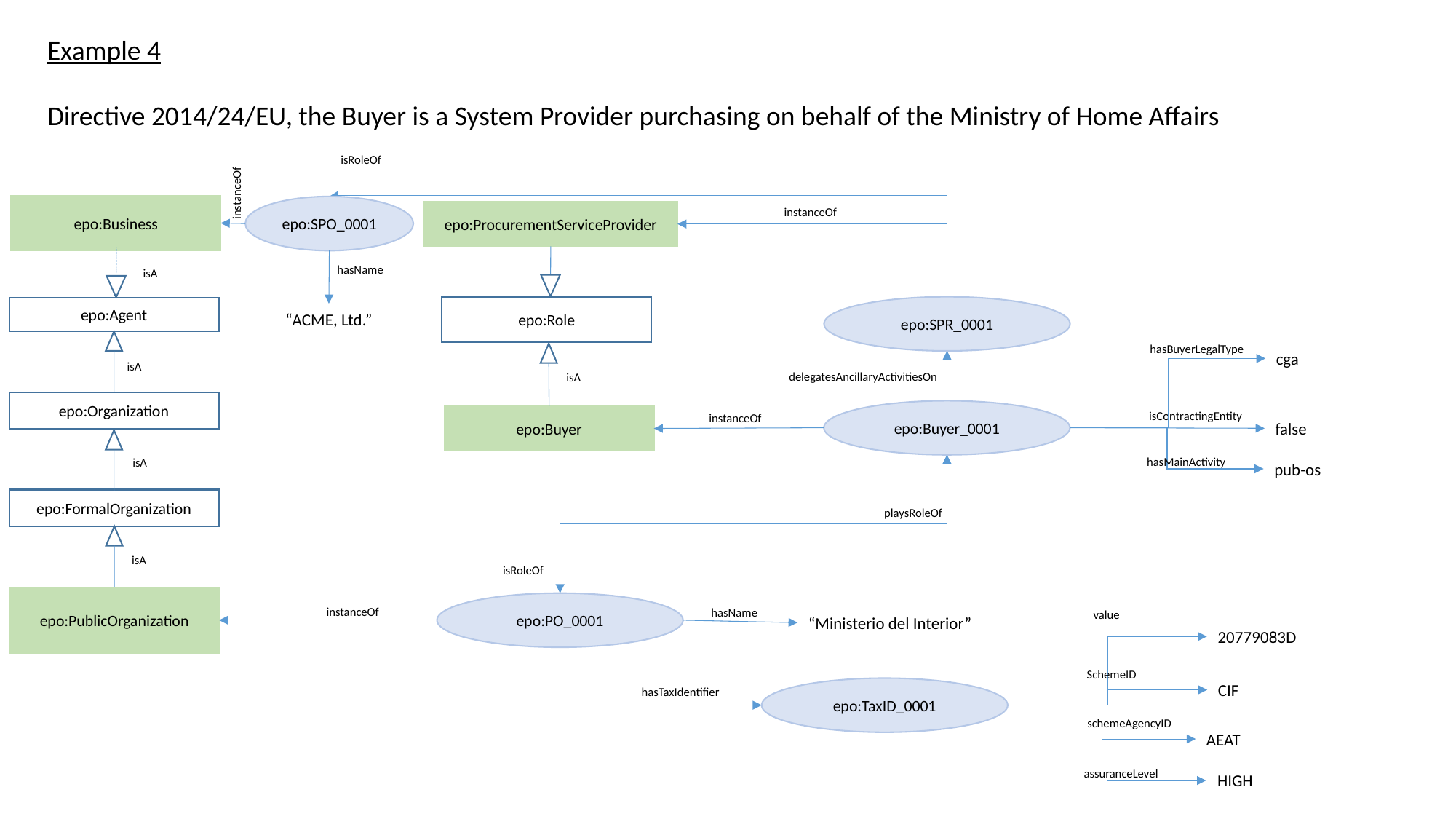

Example 4

Directive 2014/24/EU, the Buyer is a System Provider purchasing on behalf of the Ministry of Home Affairs
isRoleOf
instanceOf
epo:Business
epo:SPO_0001
instanceOf
epo:ProcurementServiceProvider
hasName
isA

epo:SPR_0001
epo:Role
epo:Agent
“ACME, Ltd.”

hasBuyerLegalType
cga

isA
delegatesAncillaryActivitiesOn
isA
epo:Organization
epo:Buyer_0001
isContractingEntity
instanceOf
epo:Buyer
false

hasMainActivity
isA
pub-os
epo:FormalOrganization
playsRoleOf

isA
isRoleOf
epo:PublicOrganization
epo:PO_0001
instanceOf
hasName
value
“Ministerio del Interior”
20779083D
SchemeID
CIF
epo:TaxID_0001
hasTaxIdentifier
schemeAgencyID
AEAT
assuranceLevel
HIGH